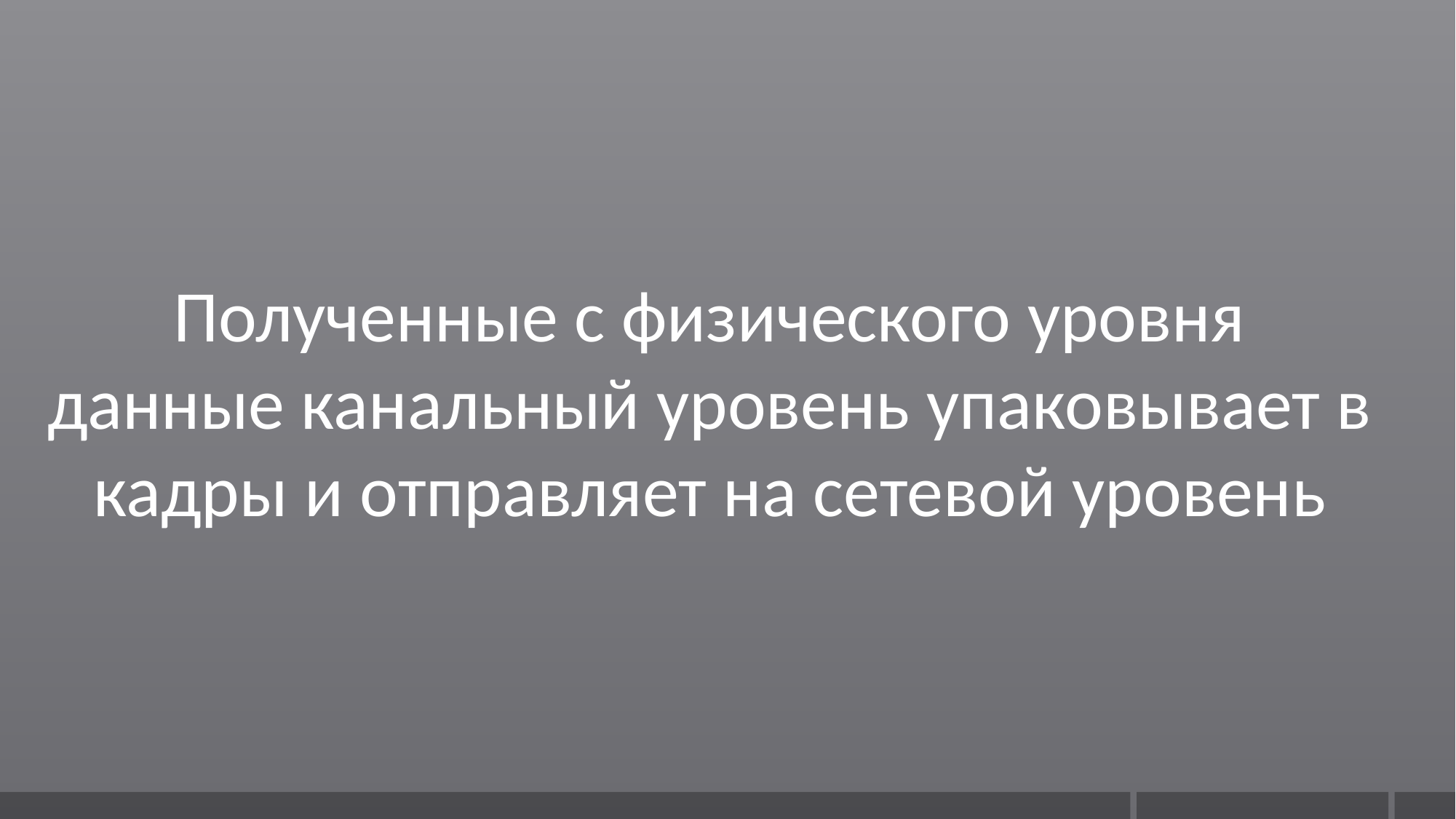

Полученные с физического уровня данные канальный уровень упаковывает в кадры и отправляет на сетевой уровень